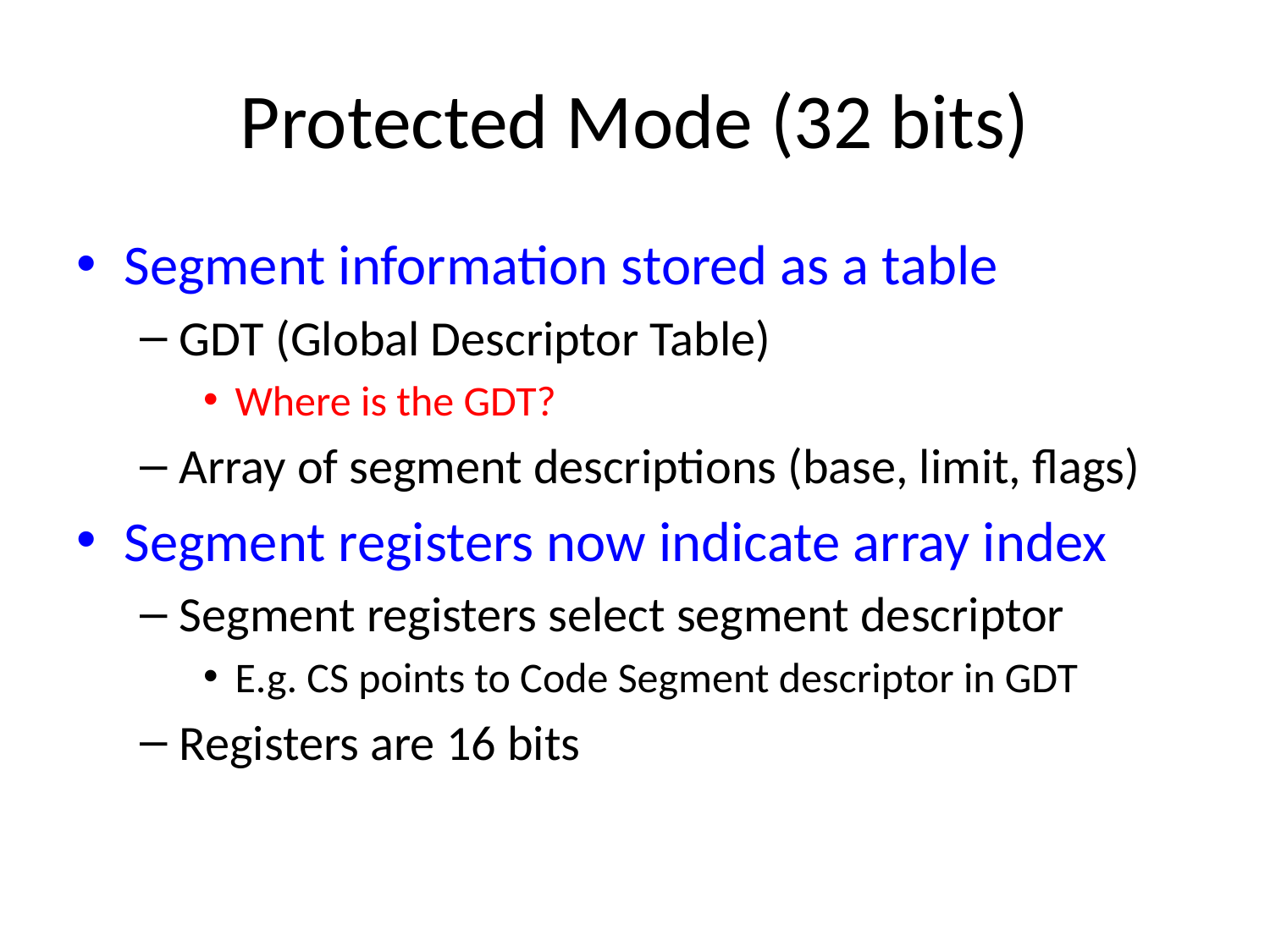

# Protected Mode (32 bits)
Segment information stored as a table
GDT (Global Descriptor Table)
Where is the GDT?
Array of segment descriptions (base, limit, flags)
Segment registers now indicate array index
Segment registers select segment descriptor
E.g. CS points to Code Segment descriptor in GDT
Registers are 16 bits